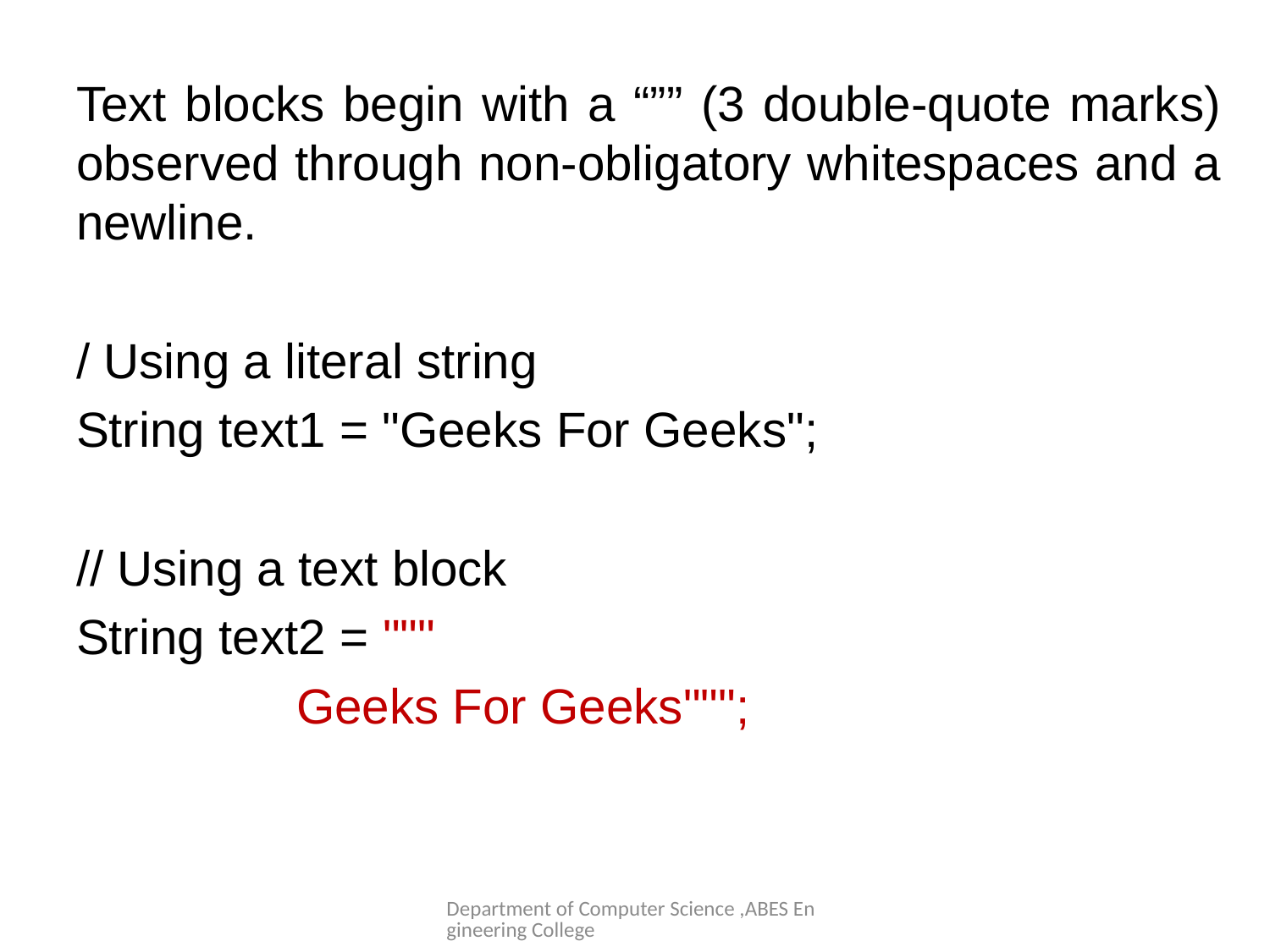

#
Text blocks begin with a “”” (3 double-quote marks) observed through non-obligatory whitespaces and a newline.

/ Using a literal string
String text1 = "Geeks For Geeks";

// Using a text block
String text2 = """
                Geeks For Geeks""";

Department of Computer Science ,ABES Engineering College